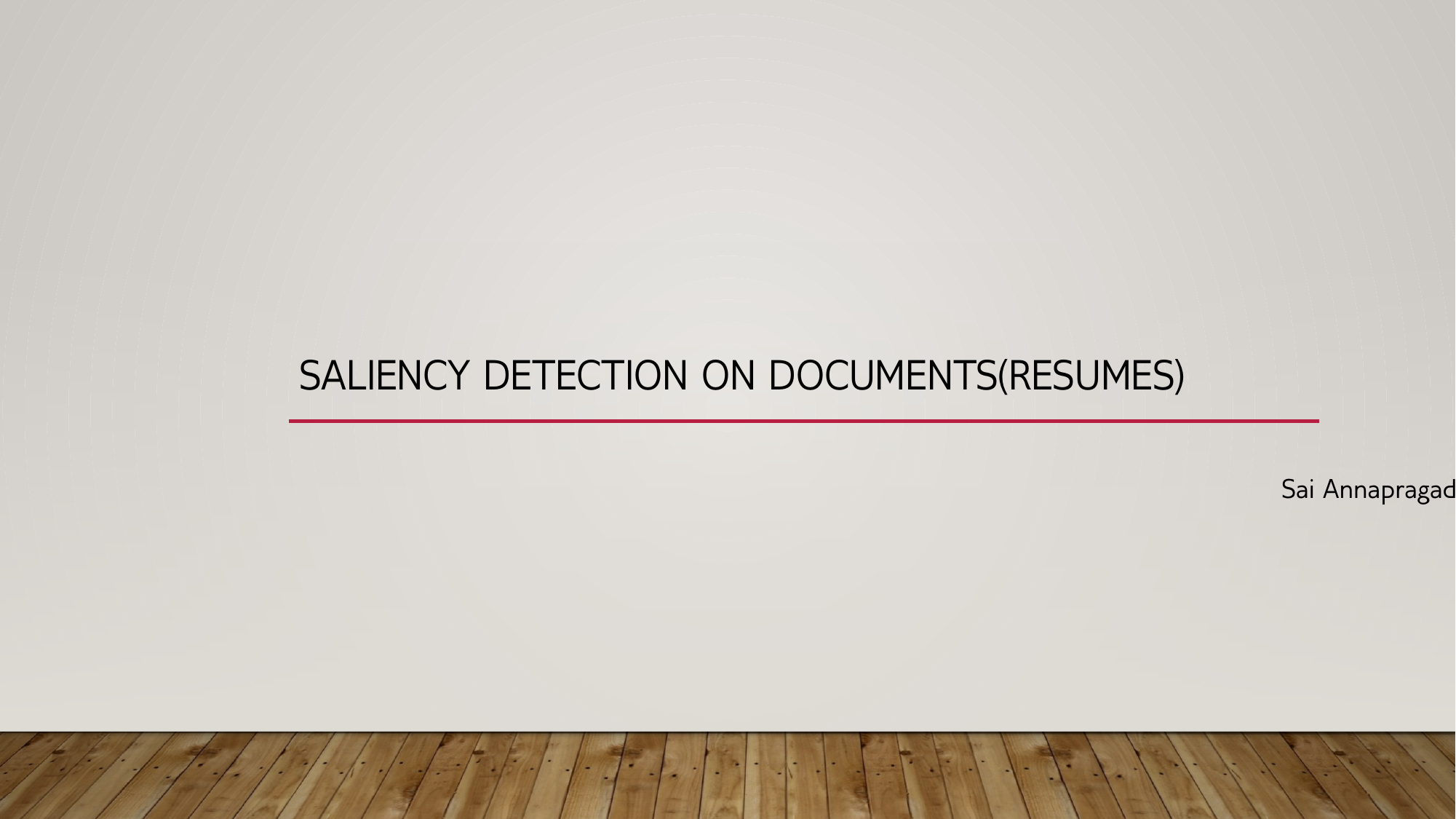

# SALIENCY DETECTION ON documents(resumes)
								Sai Annapragada